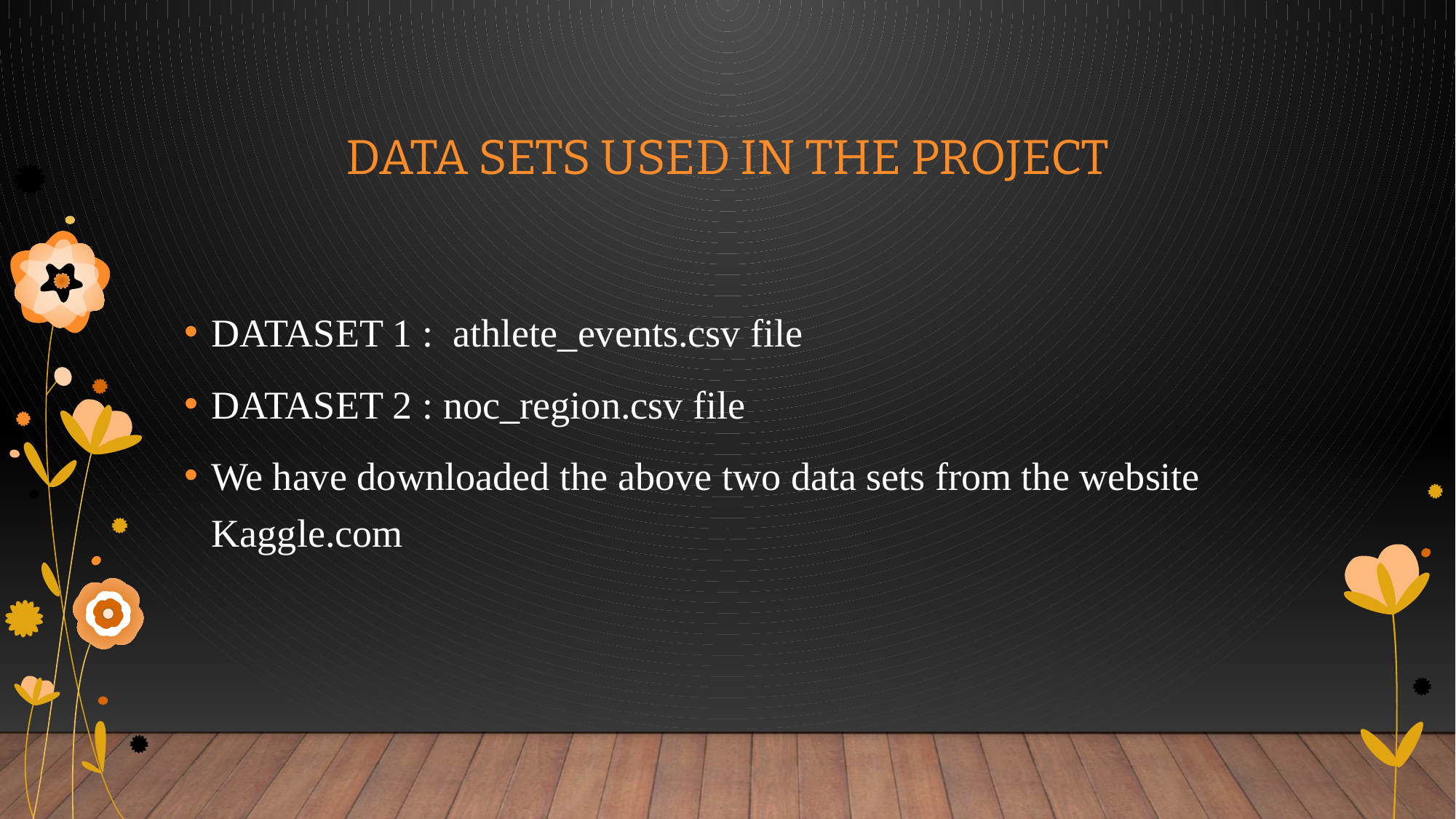

# DATA SETS USED IN THE PROJECT

DATASET 1 :  athlete_events.csv file
DATASET 2 : noc_region.csv file
We have downloaded the above two data sets from the website Kaggle.com